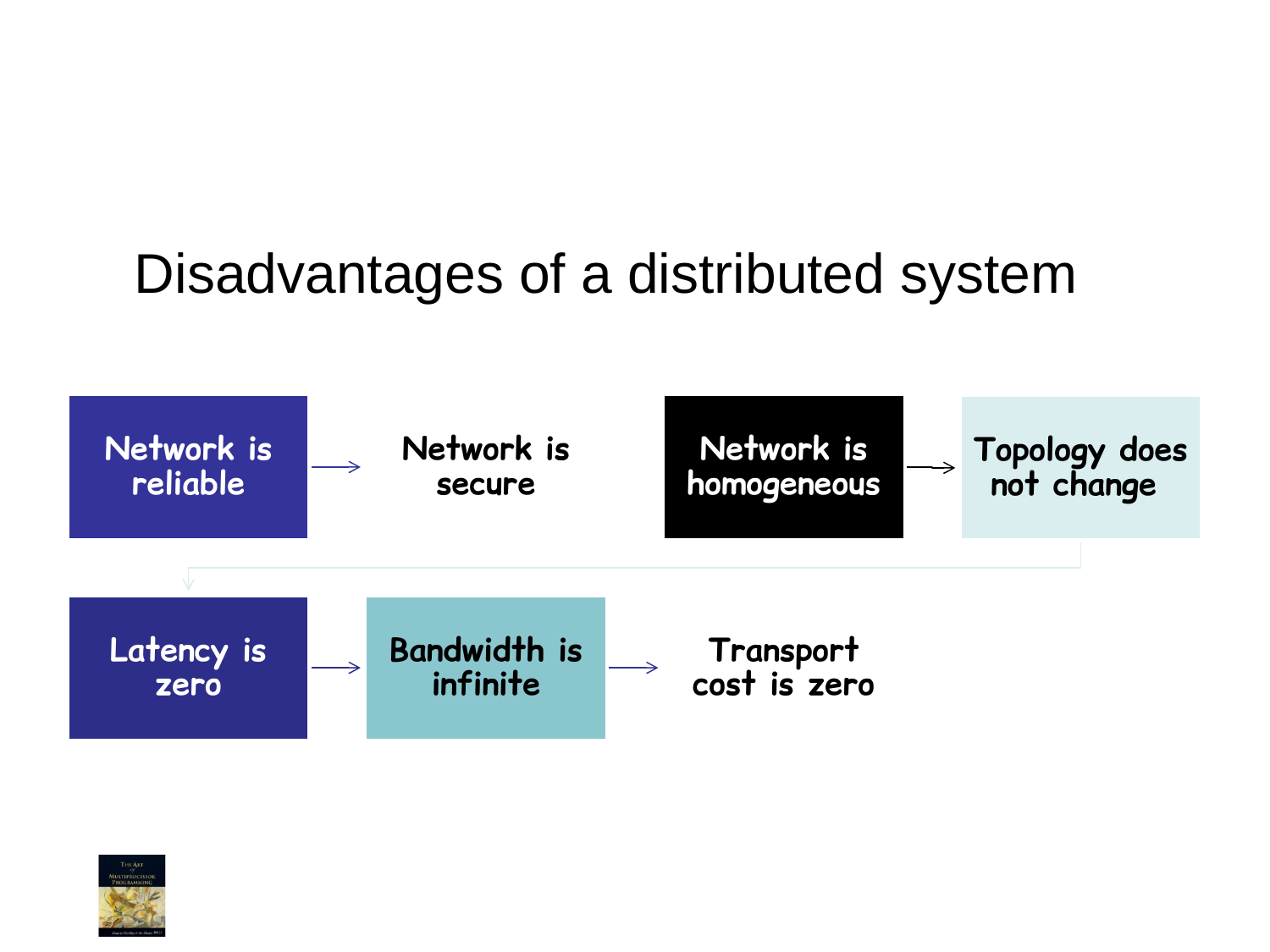

15
# Disadvantages of a distributed system

Network is reliable

Network is secure

Network is homogeneous

Topology does not change

Latency is zero

Bandwidth is infinite
Transport cost is zero